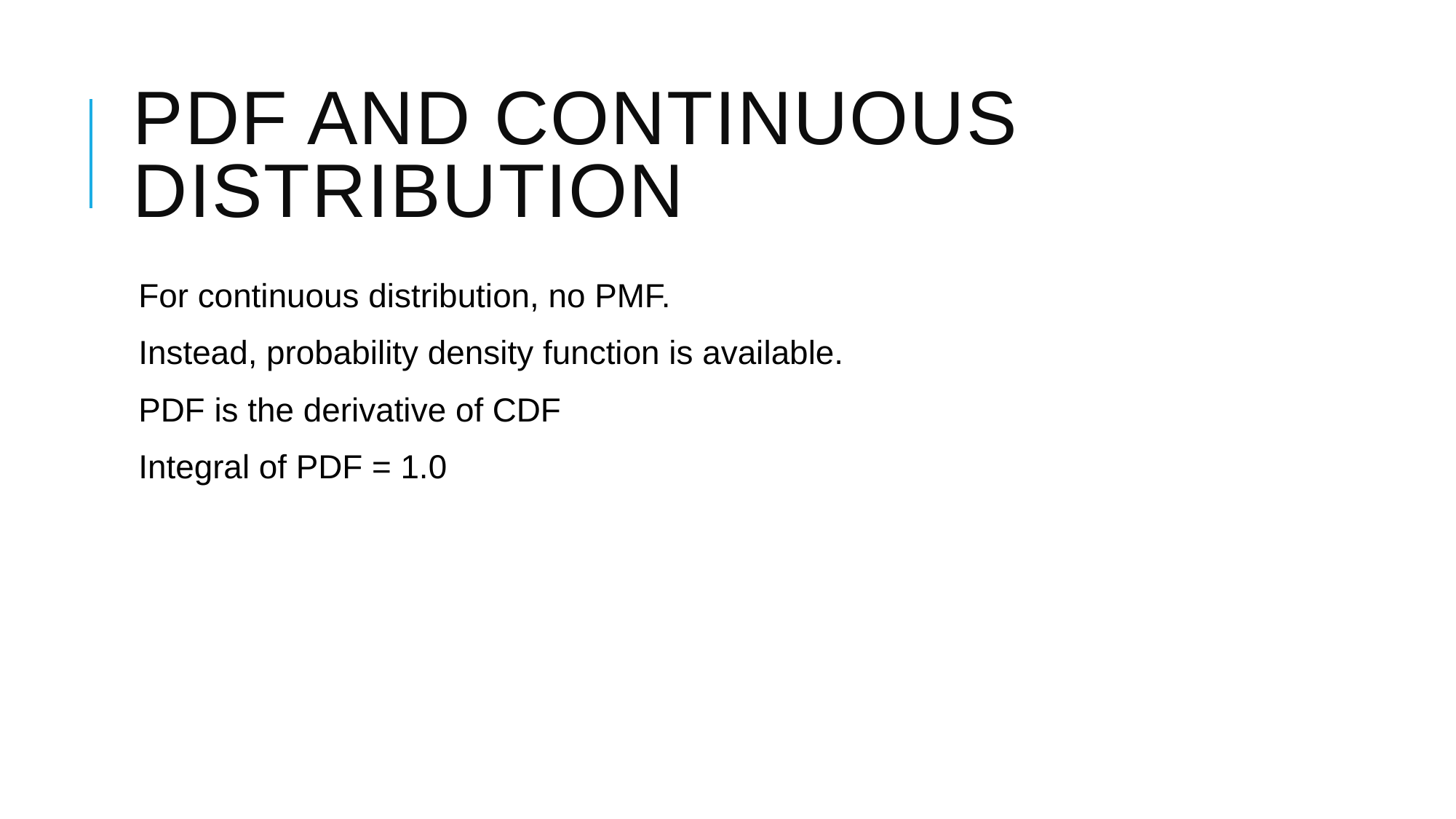

# PDF and continuous distribution
For continuous distribution, no PMF.
Instead, probability density function is available.
PDF is the derivative of CDF
Integral of PDF = 1.0